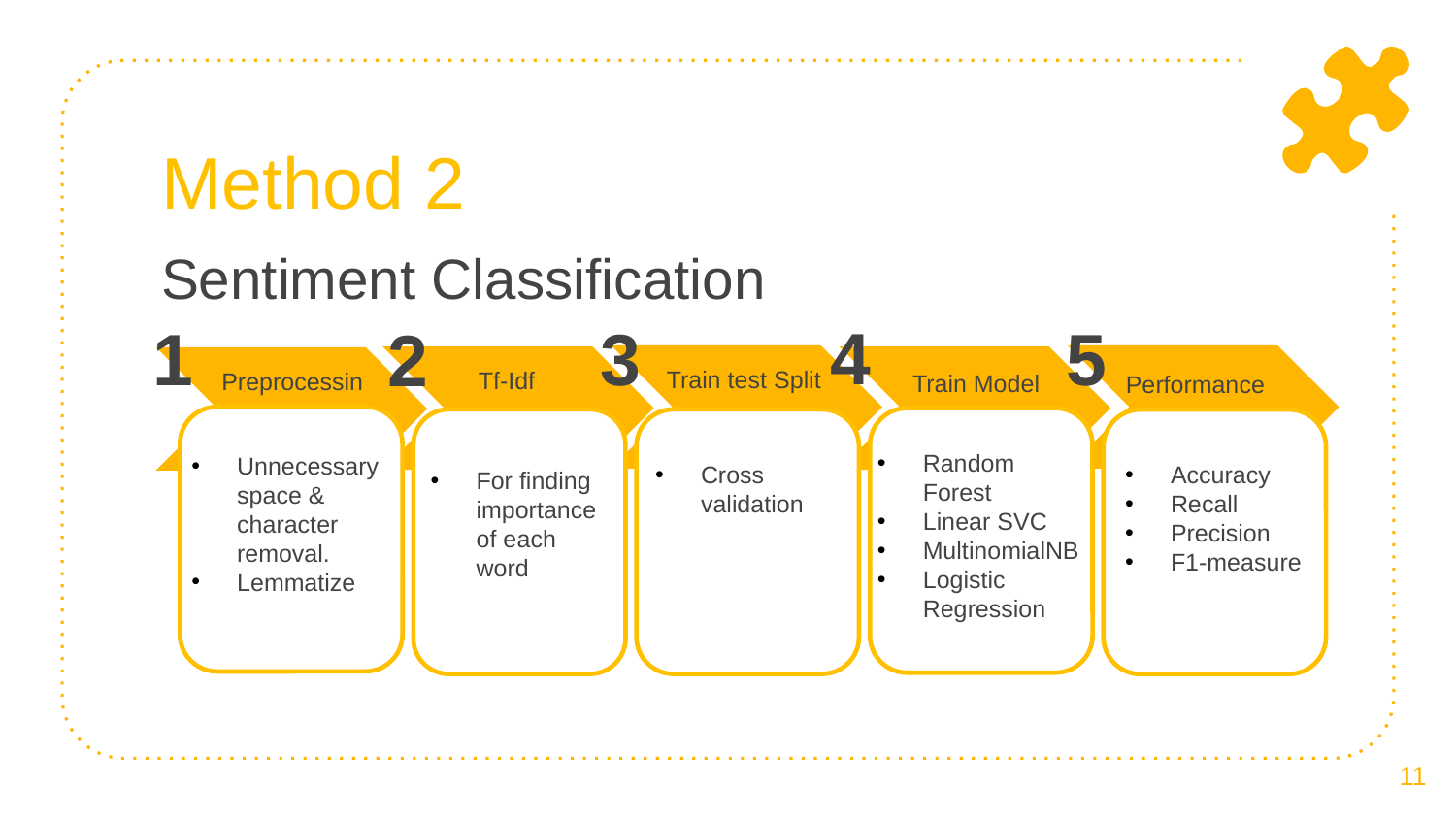

Method 2
# Sentiment Classification
4
3
5
1
2

Train test Split

Tf-Idf

Preprocessing
Train Model
Performance

Random Forest
Linear SVC
MultinomialNB
Logistic Regression
Unnecessary space & character removal.
Lemmatize
Cross validation
Accuracy
Recall
Precision
F1-measure
For finding importance of each word
11